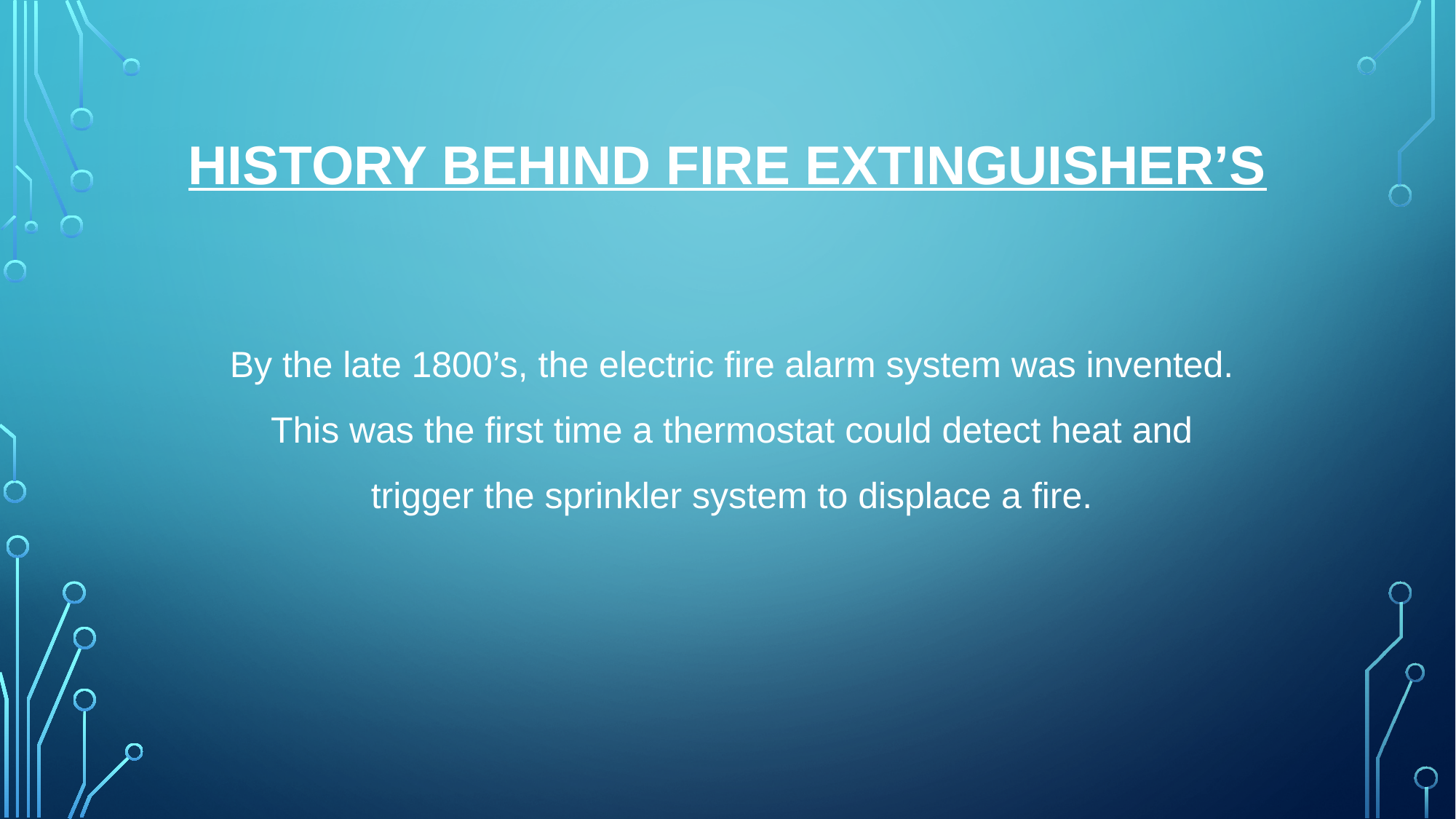

# HISTORY behind fire extinguisher’s
By the late 1800’s, the electric fire alarm system was invented. This was the first time a thermostat could detect heat and trigger the sprinkler system to displace a fire.